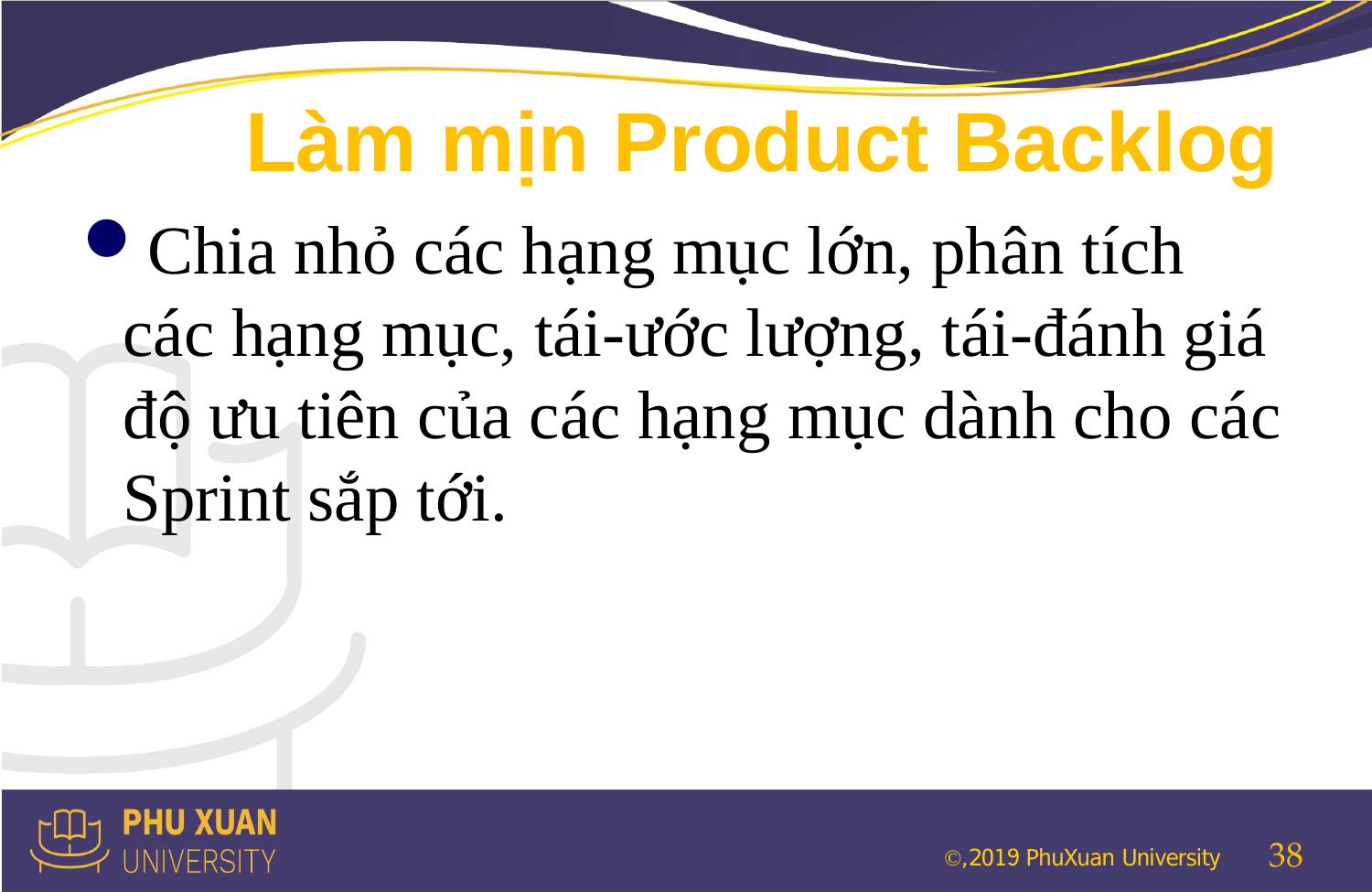

# Làm mịn Product Backlog
Chia nhỏ các hạng mục lớn, phân tích các hạng mục, tái-ước lượng, tái-đánh giá độ ưu tiên của các hạng mục dành cho các Sprint sắp tới.
38